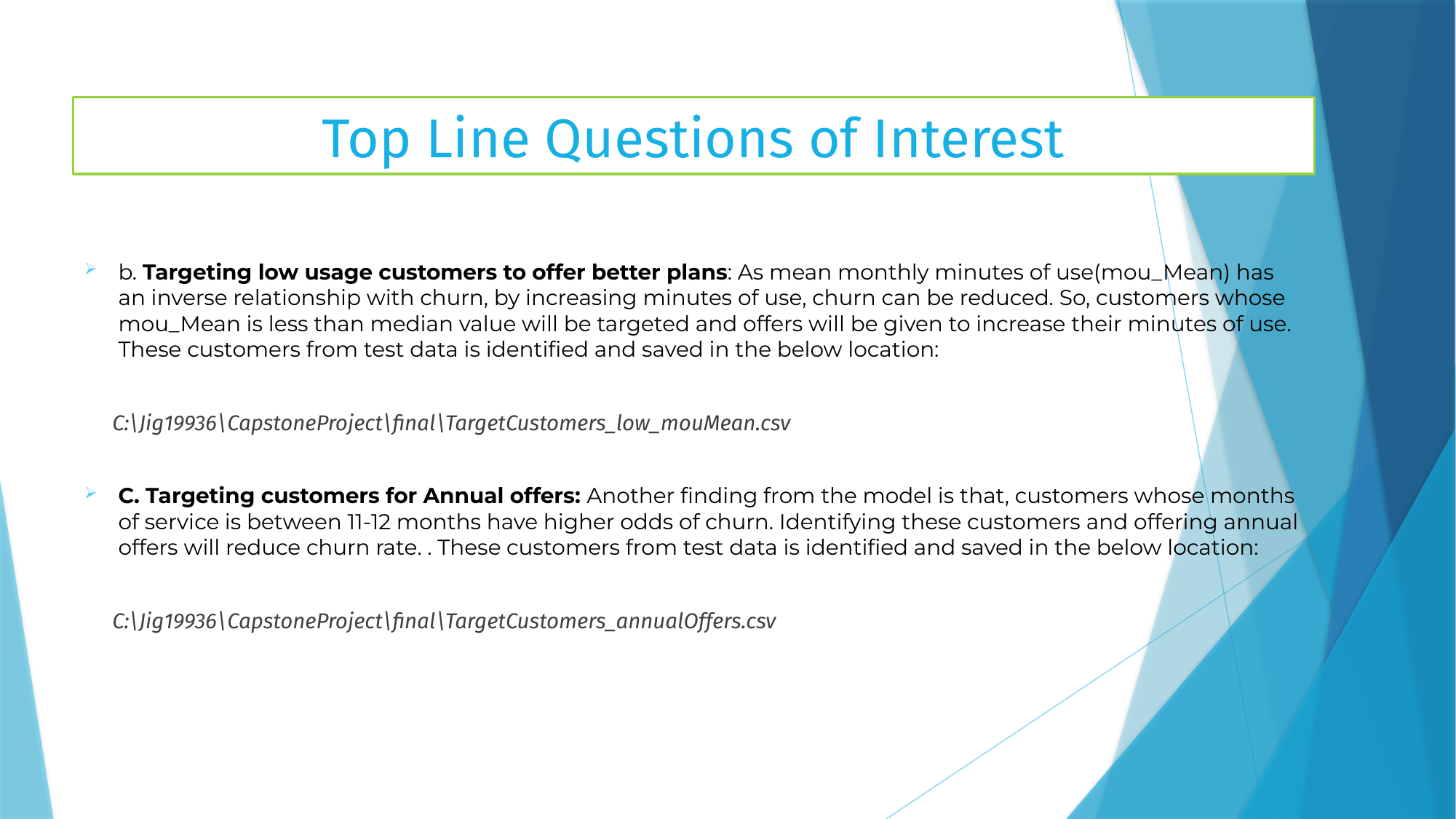

# Top Line Questions of Interest

b. Targeting low usage customers to offer better plans: As mean monthly minutes of use(mou_Mean) has an inverse relationship with churn, by increasing minutes of use, churn can be reduced. So, customers whose mou_Mean is less than median value will be targeted and offers will be given to increase their minutes of use. These customers from test data is identified and saved in the below location:

     C:\Jig19936\CapstoneProject\final\TargetCustomers_low_mouMean.csv

C. Targeting customers for Annual offers: Another finding from the model is that, customers whose months of service is between 11-12 months have higher odds of churn. Identifying these customers and offering annual offers will reduce churn rate. . These customers from test data is identified and saved in the below location:

     C:\Jig19936\CapstoneProject\final\TargetCustomers_annualOffers.csv